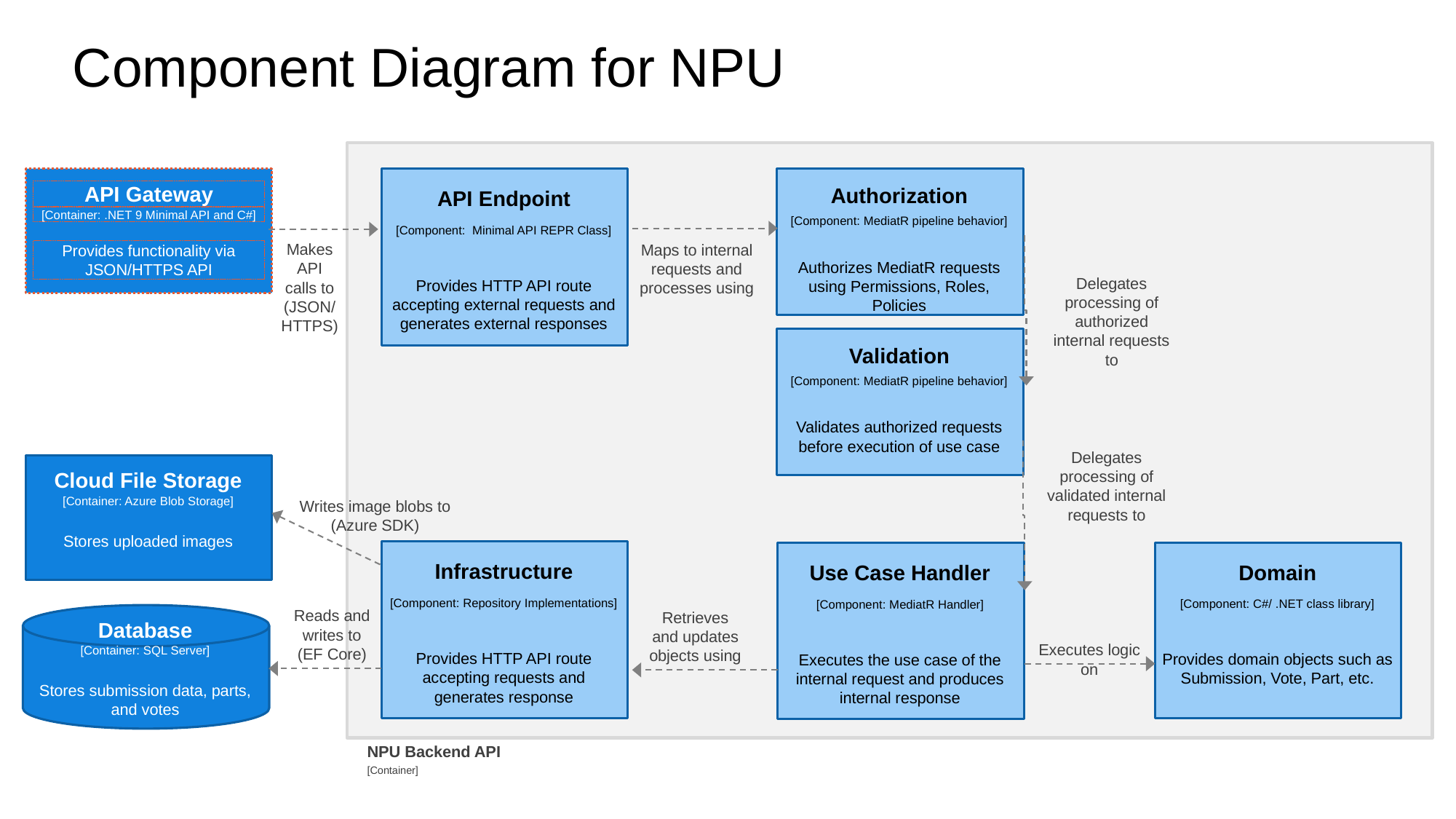

# Component Diagram for NPU

API Gateway
[Container: .NET 9 Minimal API and C#]
Provides functionality via JSON/HTTPS API

API Endpoint
[Component:  Minimal API REPR Class]
Provides HTTP API route accepting external requests and generates external responses

Authorization
[Component: MediatR pipeline behavior]
Authorizes MediatR requests using Permissions, Roles, Policies
Makes API calls to
(JSON/HTTPS)
Maps to internal requests and processes using
Delegates processing of authorized internal requests to

Validation
[Component: MediatR pipeline behavior]
Validates authorized requests before execution of use case
Delegates processing of validated internal requests to

Cloud File Storage
[Container: Azure Blob Storage]
Stores uploaded images
Writes image blobs to
(Azure SDK)

Infrastructure
[Component: Repository Implementations]
Provides HTTP API route accepting requests and generates response

Domain
[Component: C#/ .NET class library]
Provides domain objects such as Submission, Vote, Part, etc.

Use Case Handler
[Component: MediatR Handler]
Executes the use case of the internal request and produces internal response

Database
[Container: SQL Server]
Stores submission data, parts, and votes
Reads and writes to
(EF Core)
Retrieves and updates objects using
Executes logic on
NPU Backend API

[Container]